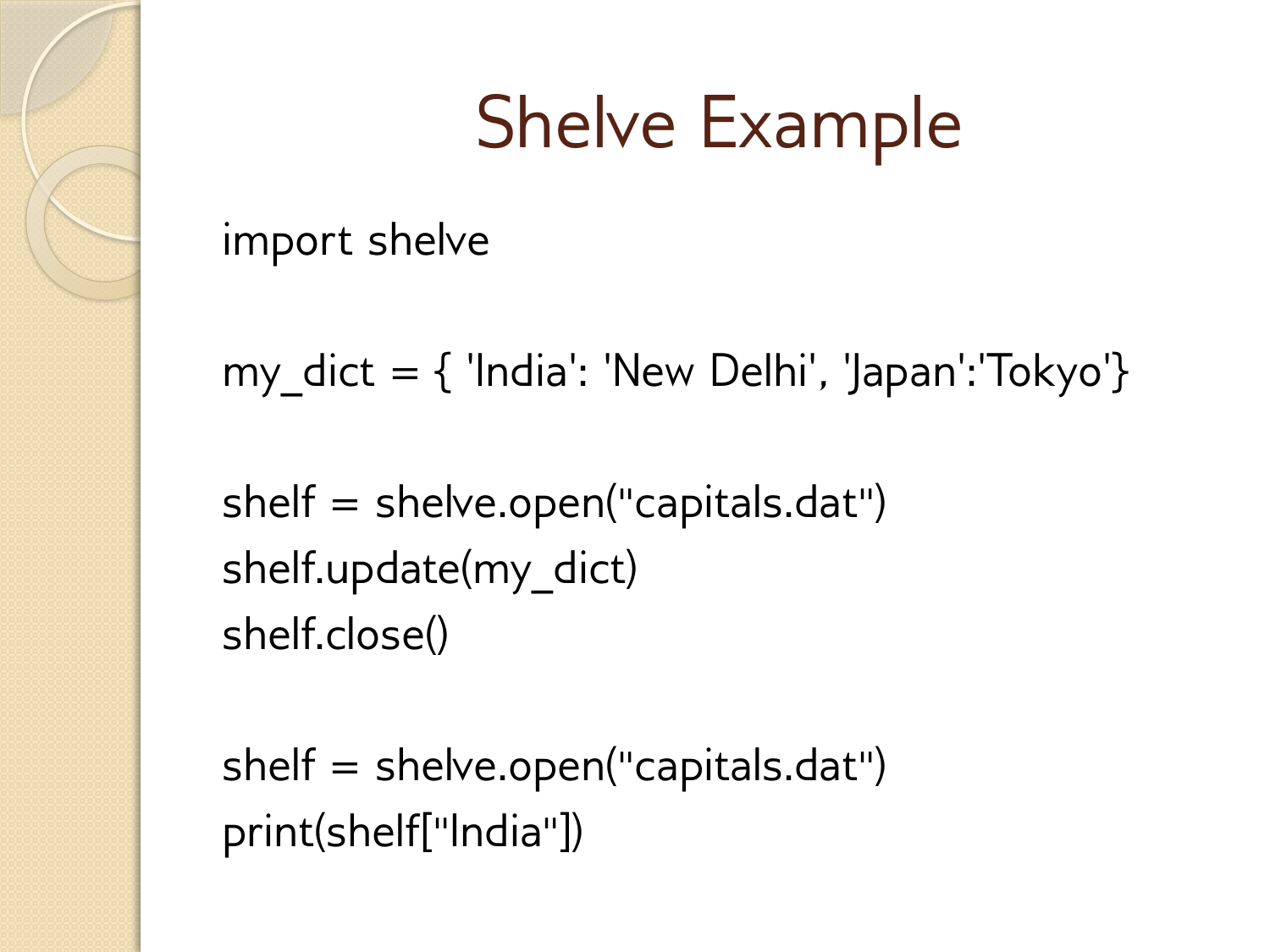

# Shelve Example
import shelve

my_dict = { 'India': 'New Delhi', 'Japan':'Tokyo'}

shelf = shelve.open("capitals.dat")
shelf.update(my_dict)
shelf.close()

shelf = shelve.open("capitals.dat")
print(shelf["India"])